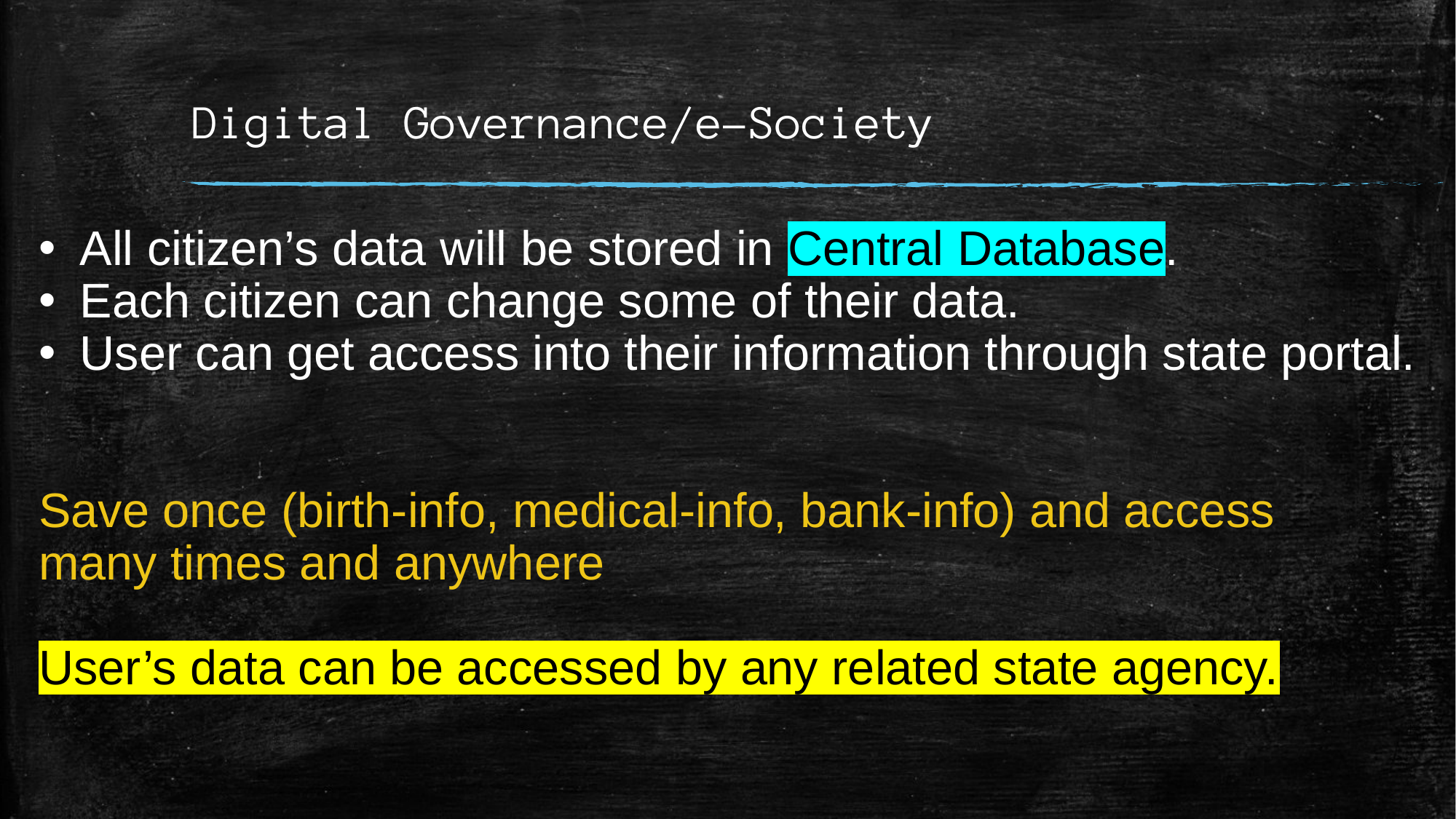

# Digital Governance/e-Society
All citizen’s data will be stored in Central Database.
Each citizen can change some of their data.
User can get access into their information through state portal.

Save once (birth-info, medical-info, bank-info) and access
many times and anywhere

User’s data can be accessed by any related state agency.